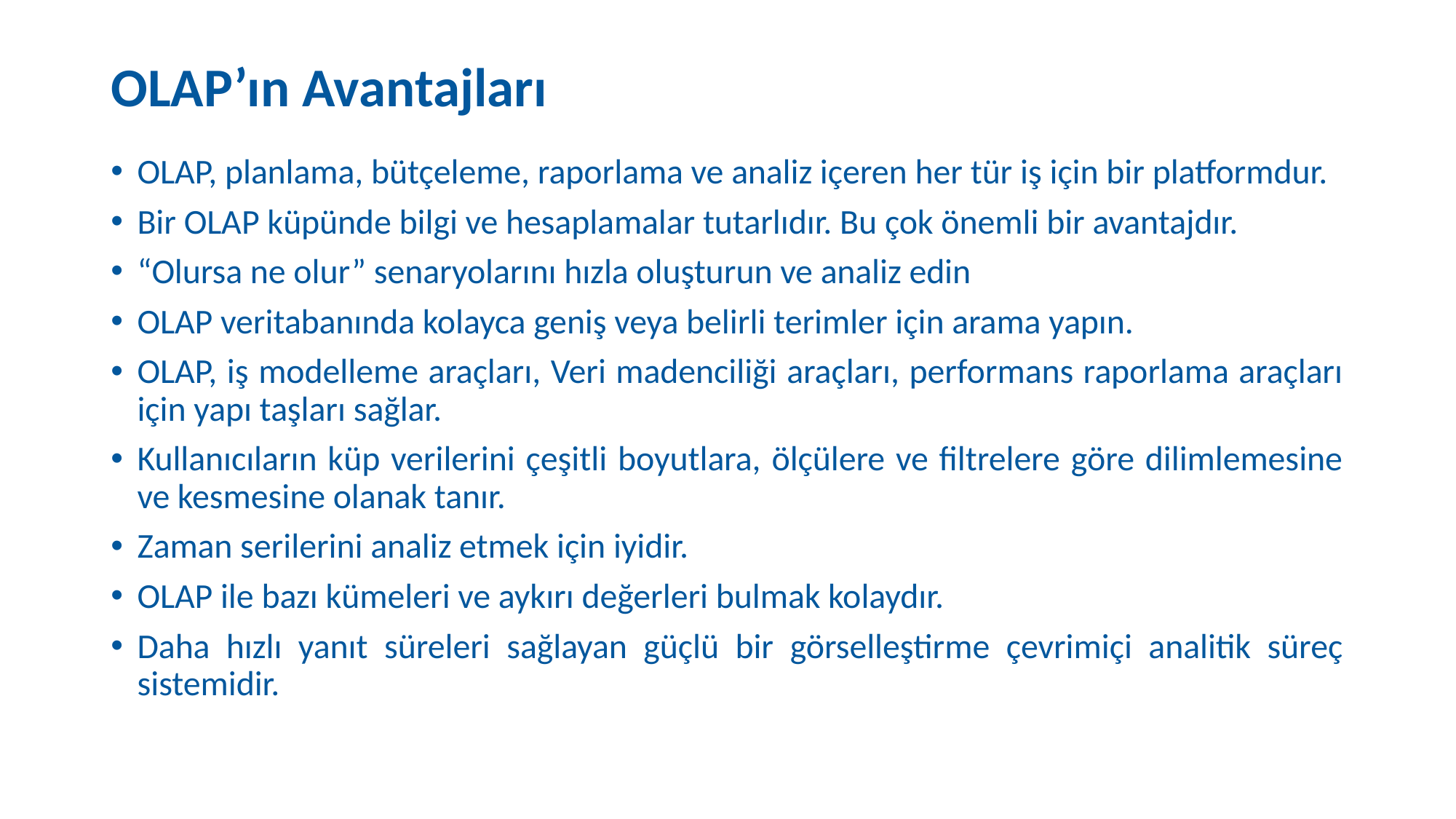

# OLAP’ın Avantajları
OLAP, planlama, bütçeleme, raporlama ve analiz içeren her tür iş için bir platformdur.
Bir OLAP küpünde bilgi ve hesaplamalar tutarlıdır. Bu çok önemli bir avantajdır.
“Olursa ne olur” senaryolarını hızla oluşturun ve analiz edin
OLAP veritabanında kolayca geniş veya belirli terimler için arama yapın.
OLAP, iş modelleme araçları, Veri madenciliği araçları, performans raporlama araçları için yapı taşları sağlar.
Kullanıcıların küp verilerini çeşitli boyutlara, ölçülere ve filtrelere göre dilimlemesine ve kesmesine olanak tanır.
Zaman serilerini analiz etmek için iyidir.
OLAP ile bazı kümeleri ve aykırı değerleri bulmak kolaydır.
Daha hızlı yanıt süreleri sağlayan güçlü bir görselleştirme çevrimiçi analitik süreç sistemidir.